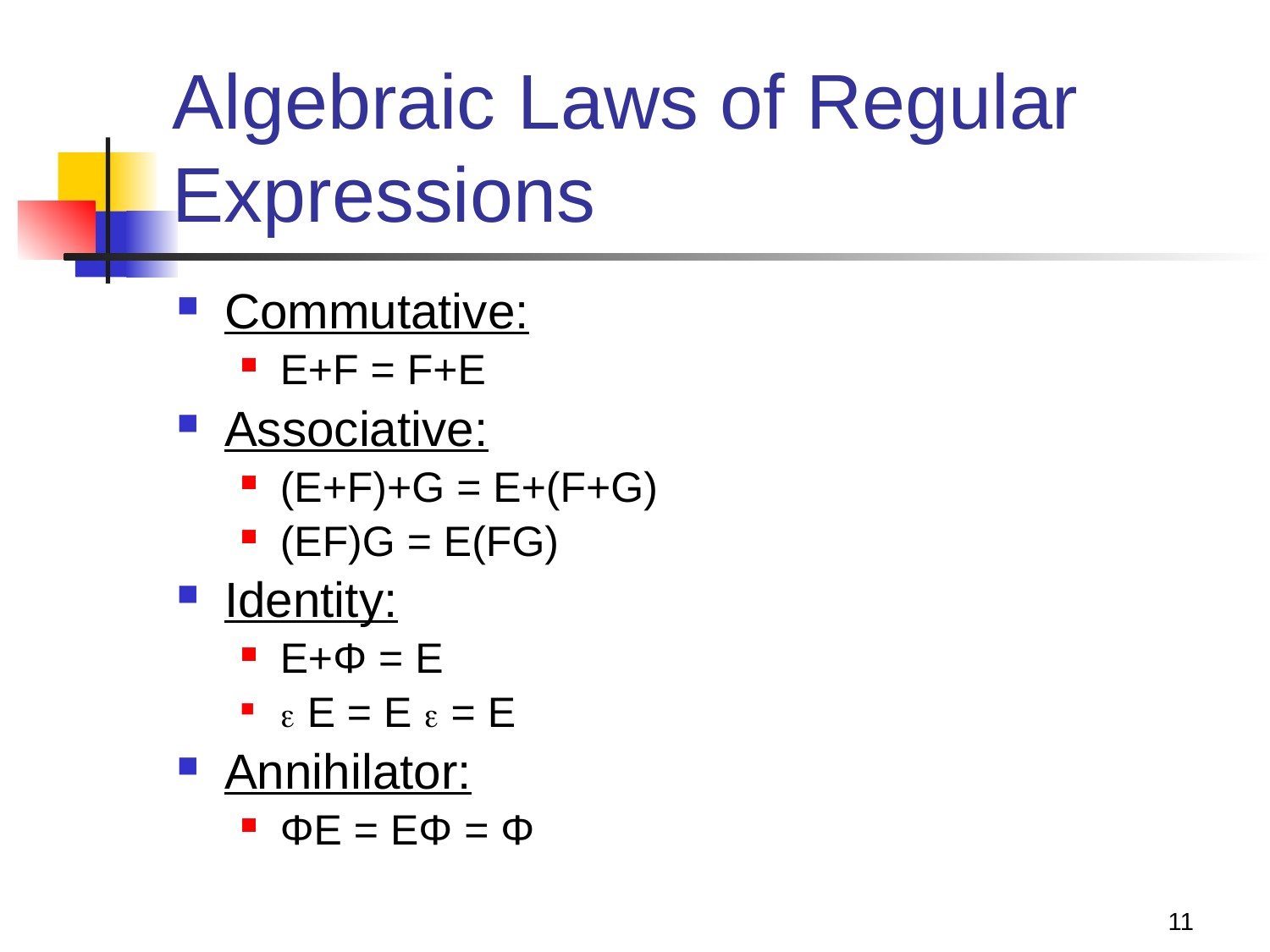

# Algebraic Laws of Regular Expressions
Commutative:
E+F = F+E
Associative:
(E+F)+G = E+(F+G)
(EF)G = E(FG)
Identity:
E+Φ = E
ε E = E ε = E
Annihilator:
ΦE = EΦ = Φ
11